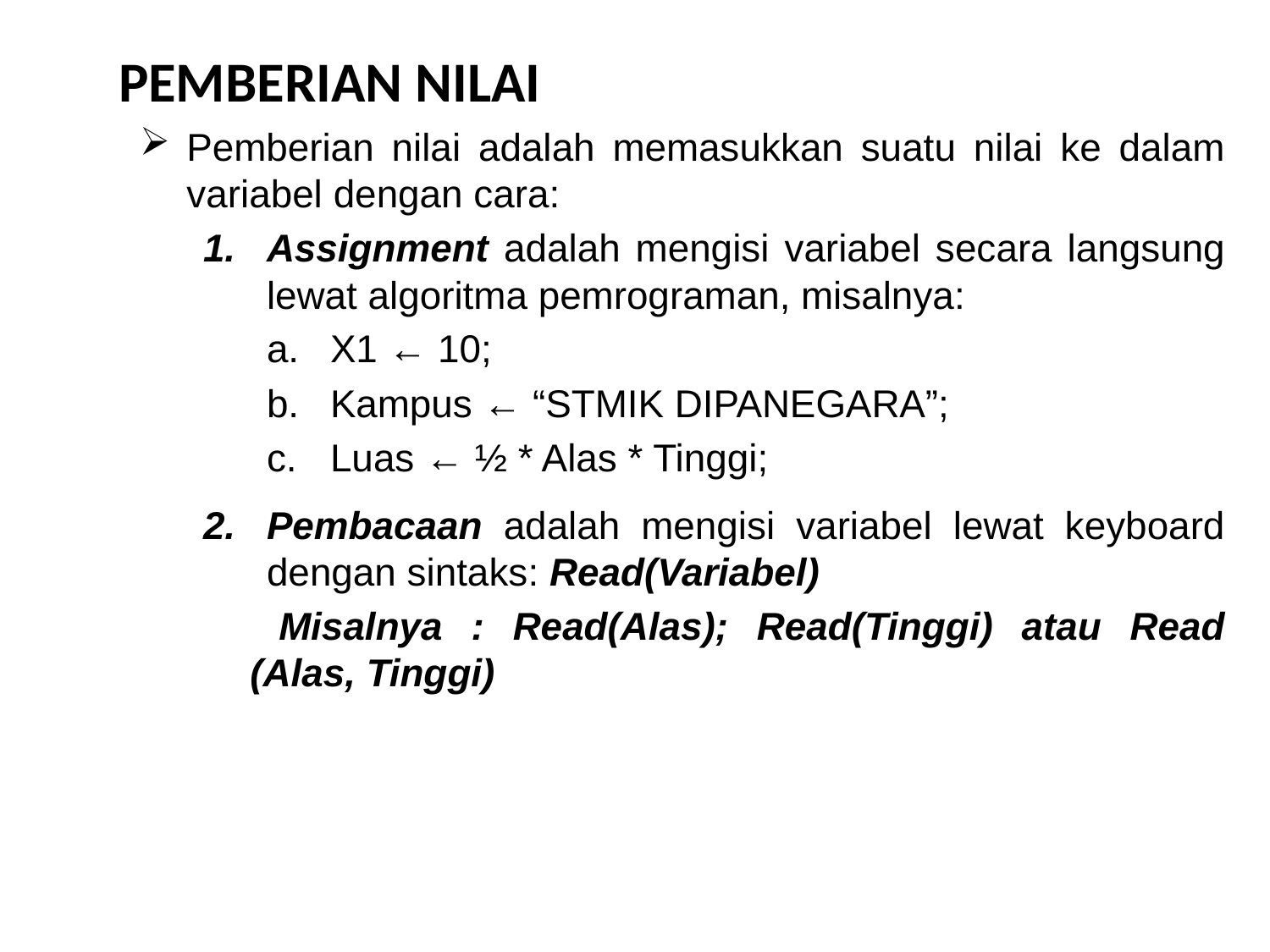

# PEMBERIAN NILAI
Pemberian nilai adalah memasukkan suatu nilai ke dalam variabel dengan cara:
Assignment adalah mengisi variabel secara langsung lewat algoritma pemrograman, misalnya:
X1 ← 10;
Kampus ← “STMIK DIPANEGARA”;
Luas ← ½ * Alas * Tinggi;
Pembacaan adalah mengisi variabel lewat keyboard dengan sintaks: Read(Variabel)
 Misalnya : Read(Alas); Read(Tinggi) atau Read (Alas, Tinggi)